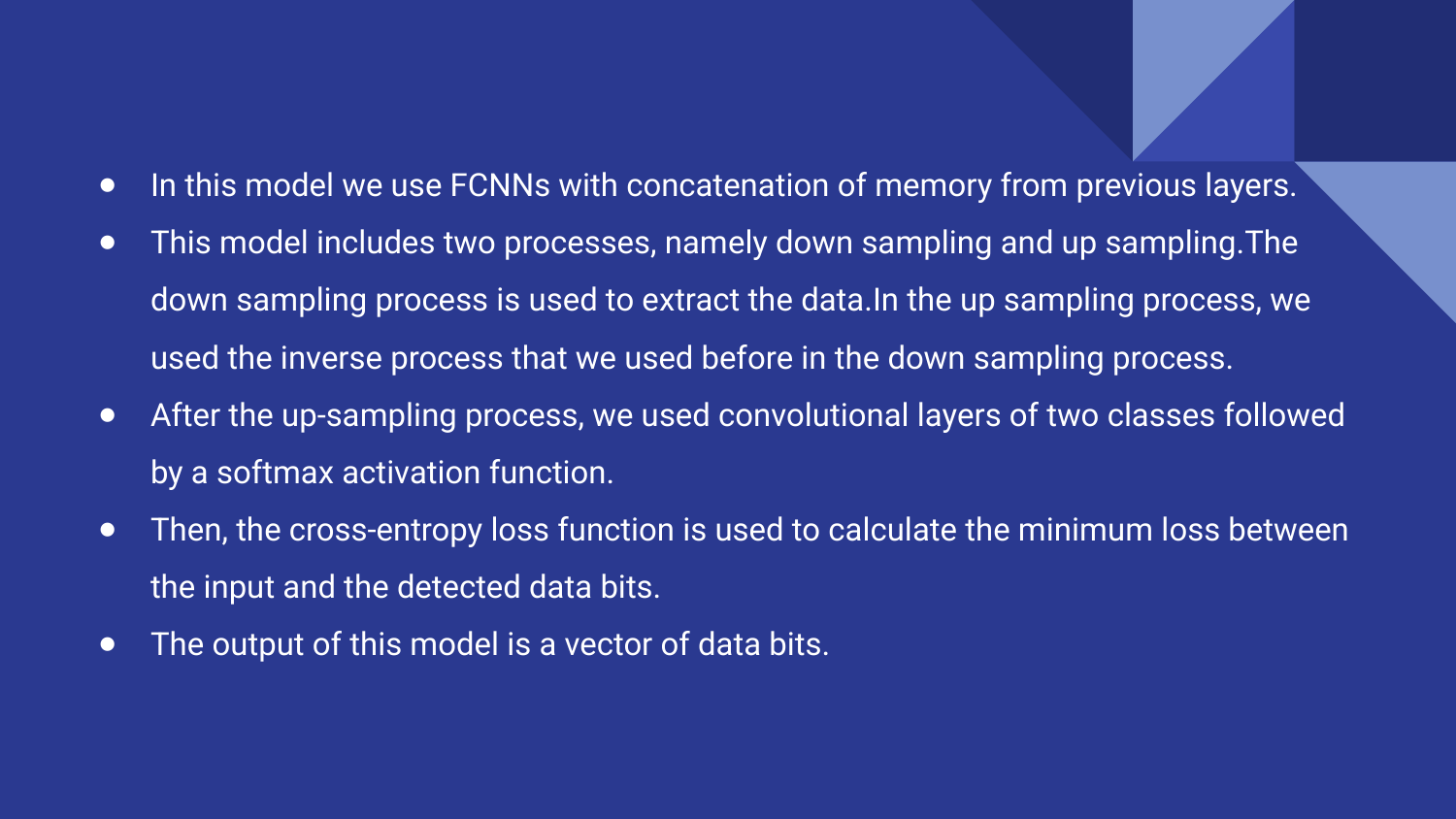

# In this model we use FCNNs with concatenation of memory from previous layers.
This model includes two processes, namely down sampling and up sampling.The down sampling process is used to extract the data.In the up sampling process, we used the inverse process that we used before in the down sampling process.
After the up-sampling process, we used convolutional layers of two classes followed by a softmax activation function.
Then, the cross-entropy loss function is used to calculate the minimum loss between the input and the detected data bits.
The output of this model is a vector of data bits.